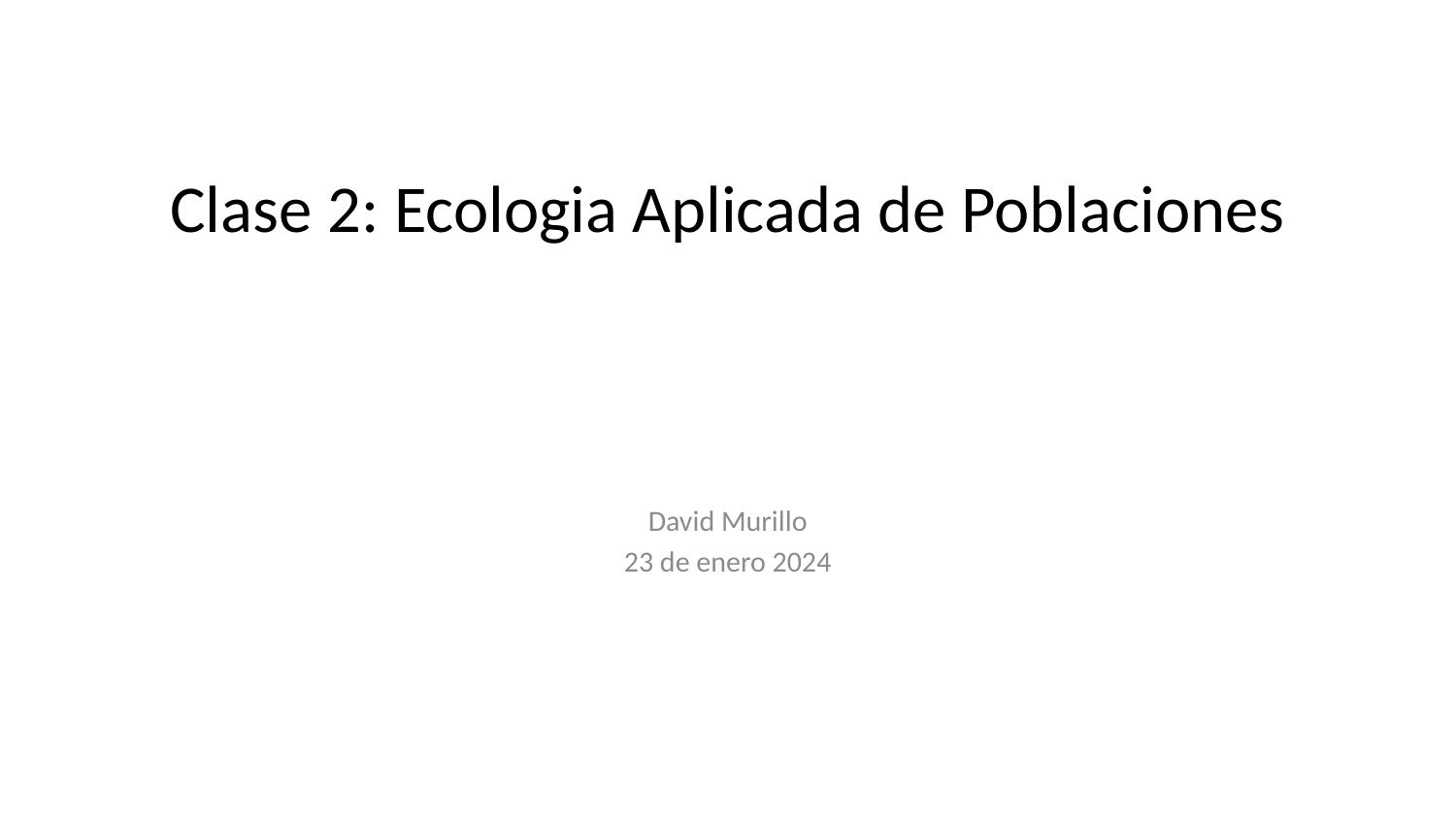

# Clase 2: Ecologia Aplicada de Poblaciones
David Murillo
23 de enero 2024